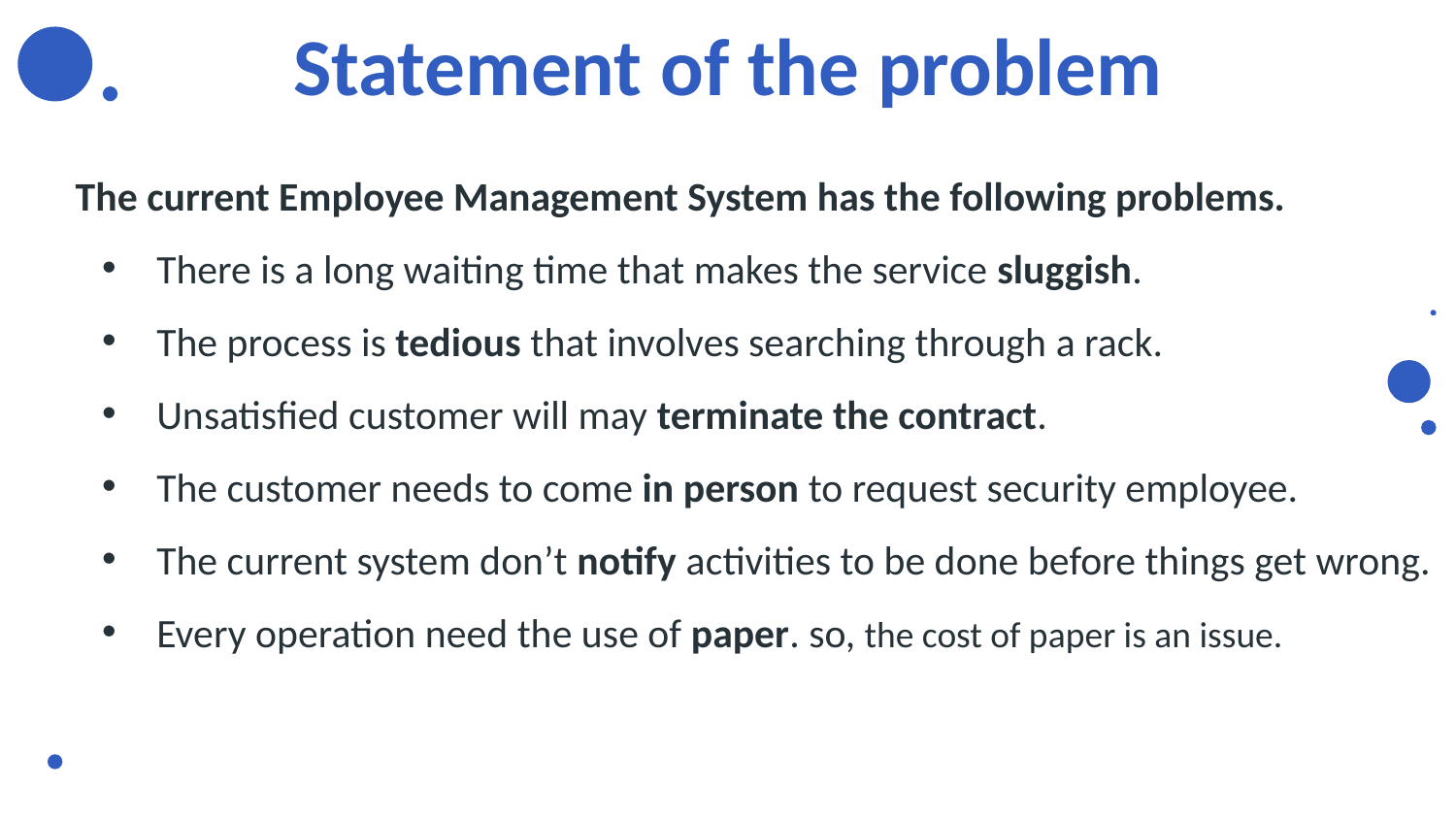

# Statement of the problem
The current Employee Management System has the following problems.
There is a long waiting time that makes the service sluggish.
The process is tedious that involves searching through a rack.
Unsatisfied customer will may terminate the contract.
The customer needs to come in person to request security employee.
The current system don’t notify activities to be done before things get wrong.
Every operation need the use of paper. so, the cost of paper is an issue.